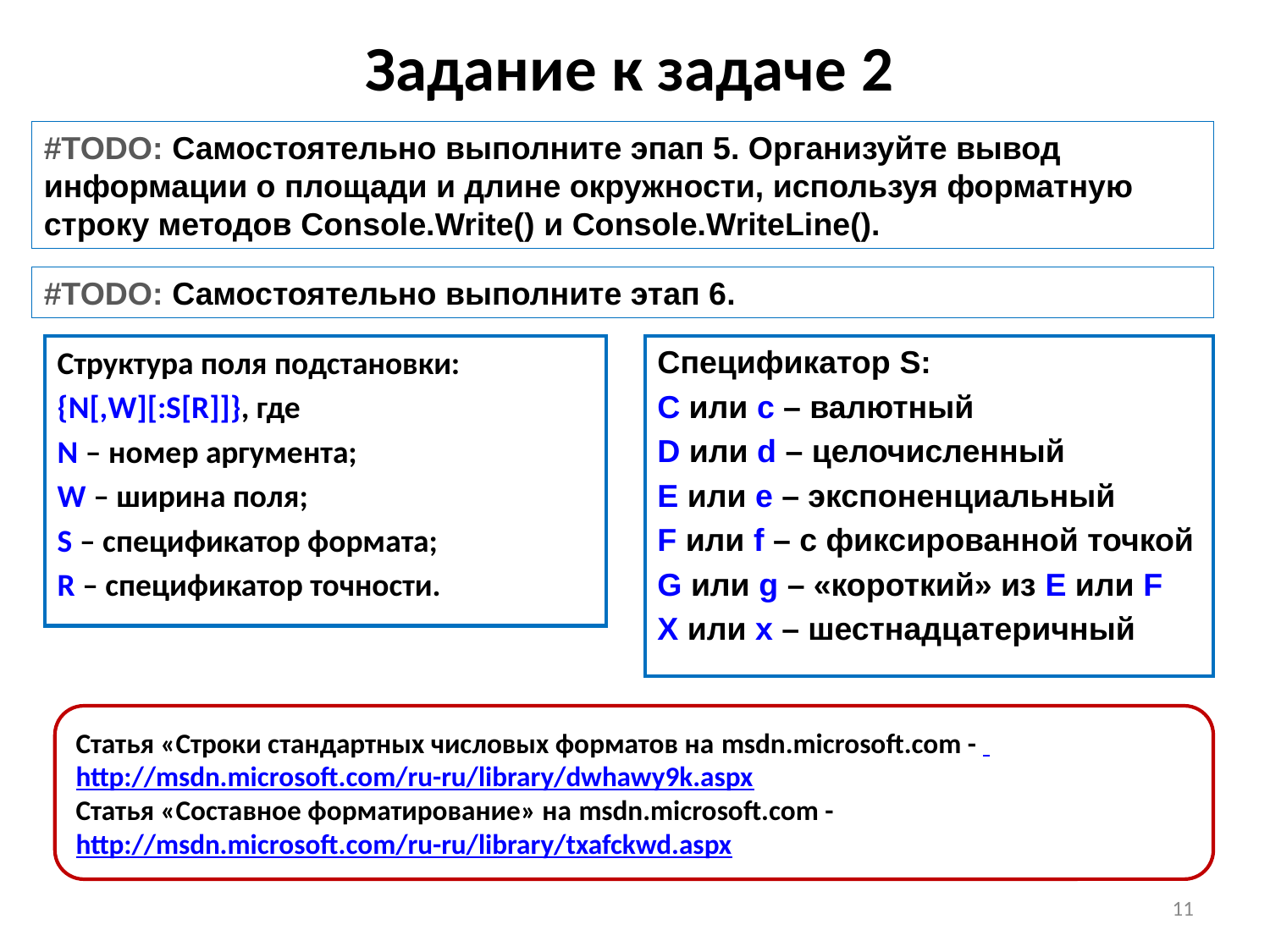

# Задание к задаче 2
#TODO: Самостоятельно выполните эпап 5. Организуйте вывод информации о площади и длине окружности, используя форматную строку методов Console.Write() и Console.WriteLine().
#TODO: Самостоятельно выполните этап 6.
Структура поля подстановки:
{N[,W][:S[R]]}, где
N – номер аргумента;
W – ширина поля;
S – спецификатор формата;
R – спецификатор точности.
Спецификатор S:
С или с – валютный
D или d – целочисленный
E или e – экспоненциальный
F или f – с фиксированной точкой
G или g – «короткий» из E или F
X или x – шестнадцатеричный
Статья «Строки стандартных числовых форматов на msdn.microsoft.com -  http://msdn.microsoft.com/ru-ru/library/dwhawy9k.aspx
Статья «Составное форматирование» на msdn.microsoft.com - http://msdn.microsoft.com/ru-ru/library/txafckwd.aspx
11